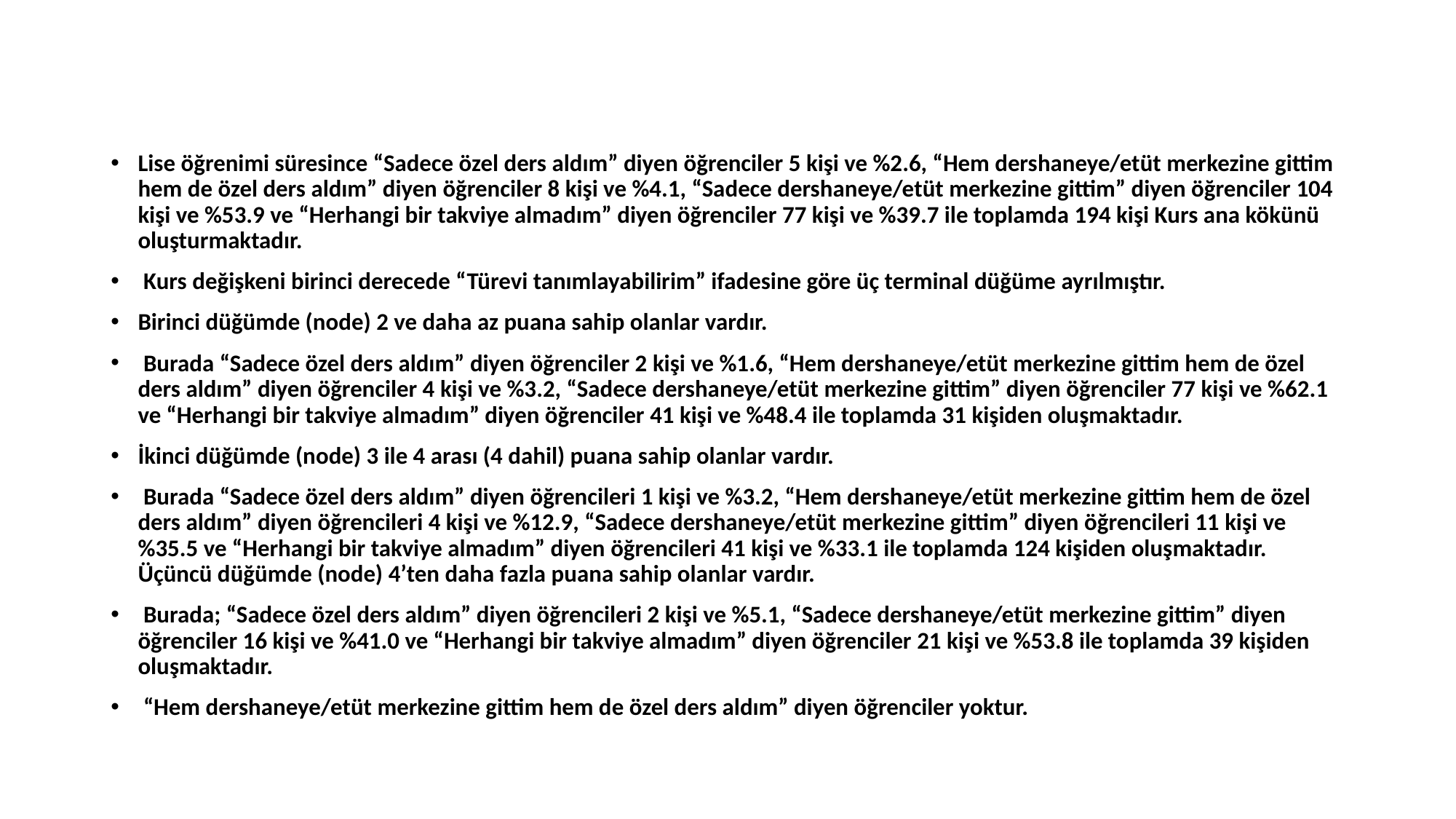

#
Lise öğrenimi süresince “Sadece özel ders aldım” diyen öğrenciler 5 kişi ve %2.6, “Hem dershaneye/etüt merkezine gittim hem de özel ders aldım” diyen öğrenciler 8 kişi ve %4.1, “Sadece dershaneye/etüt merkezine gittim” diyen öğrenciler 104 kişi ve %53.9 ve “Herhangi bir takviye almadım” diyen öğrenciler 77 kişi ve %39.7 ile toplamda 194 kişi Kurs ana kökünü oluşturmaktadır.
 Kurs değişkeni birinci derecede “Türevi tanımlayabilirim” ifadesine göre üç terminal düğüme ayrılmıştır.
Birinci düğümde (node) 2 ve daha az puana sahip olanlar vardır.
 Burada “Sadece özel ders aldım” diyen öğrenciler 2 kişi ve %1.6, “Hem dershaneye/etüt merkezine gittim hem de özel ders aldım” diyen öğrenciler 4 kişi ve %3.2, “Sadece dershaneye/etüt merkezine gittim” diyen öğrenciler 77 kişi ve %62.1 ve “Herhangi bir takviye almadım” diyen öğrenciler 41 kişi ve %48.4 ile toplamda 31 kişiden oluşmaktadır.
İkinci düğümde (node) 3 ile 4 arası (4 dahil) puana sahip olanlar vardır.
 Burada “Sadece özel ders aldım” diyen öğrencileri 1 kişi ve %3.2, “Hem dershaneye/etüt merkezine gittim hem de özel ders aldım” diyen öğrencileri 4 kişi ve %12.9, “Sadece dershaneye/etüt merkezine gittim” diyen öğrencileri 11 kişi ve %35.5 ve “Herhangi bir takviye almadım” diyen öğrencileri 41 kişi ve %33.1 ile toplamda 124 kişiden oluşmaktadır. Üçüncü düğümde (node) 4’ten daha fazla puana sahip olanlar vardır.
 Burada; “Sadece özel ders aldım” diyen öğrencileri 2 kişi ve %5.1, “Sadece dershaneye/etüt merkezine gittim” diyen öğrenciler 16 kişi ve %41.0 ve “Herhangi bir takviye almadım” diyen öğrenciler 21 kişi ve %53.8 ile toplamda 39 kişiden oluşmaktadır.
 “Hem dershaneye/etüt merkezine gittim hem de özel ders aldım” diyen öğrenciler yoktur.